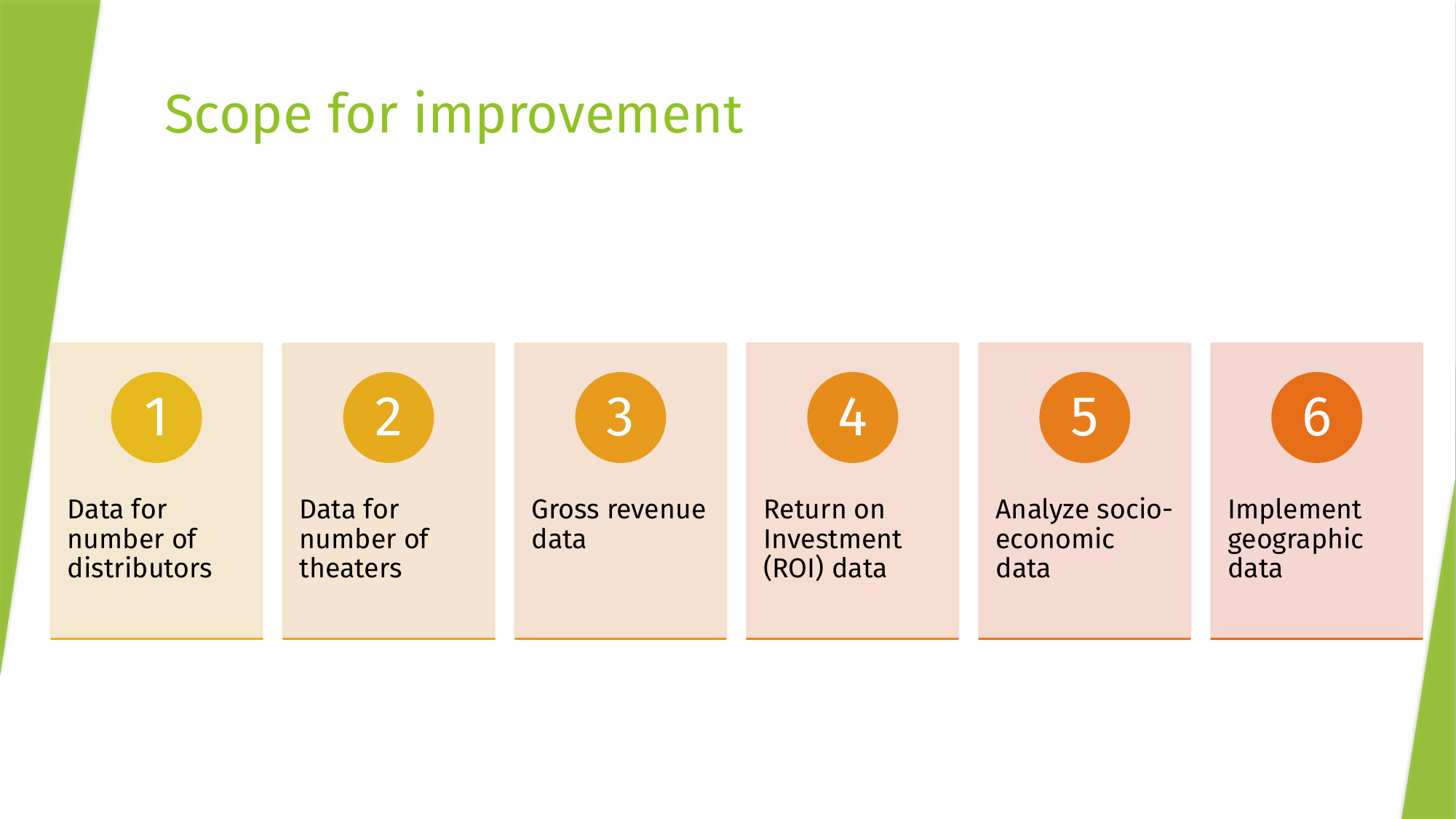

# Scope for improvement
Data for number of distributors
1
Data for number of theaters
2
Gross revenue data
3
Return on Investment (ROI) data
4
Analyze socio-economic data
5
Implement geographic data
6